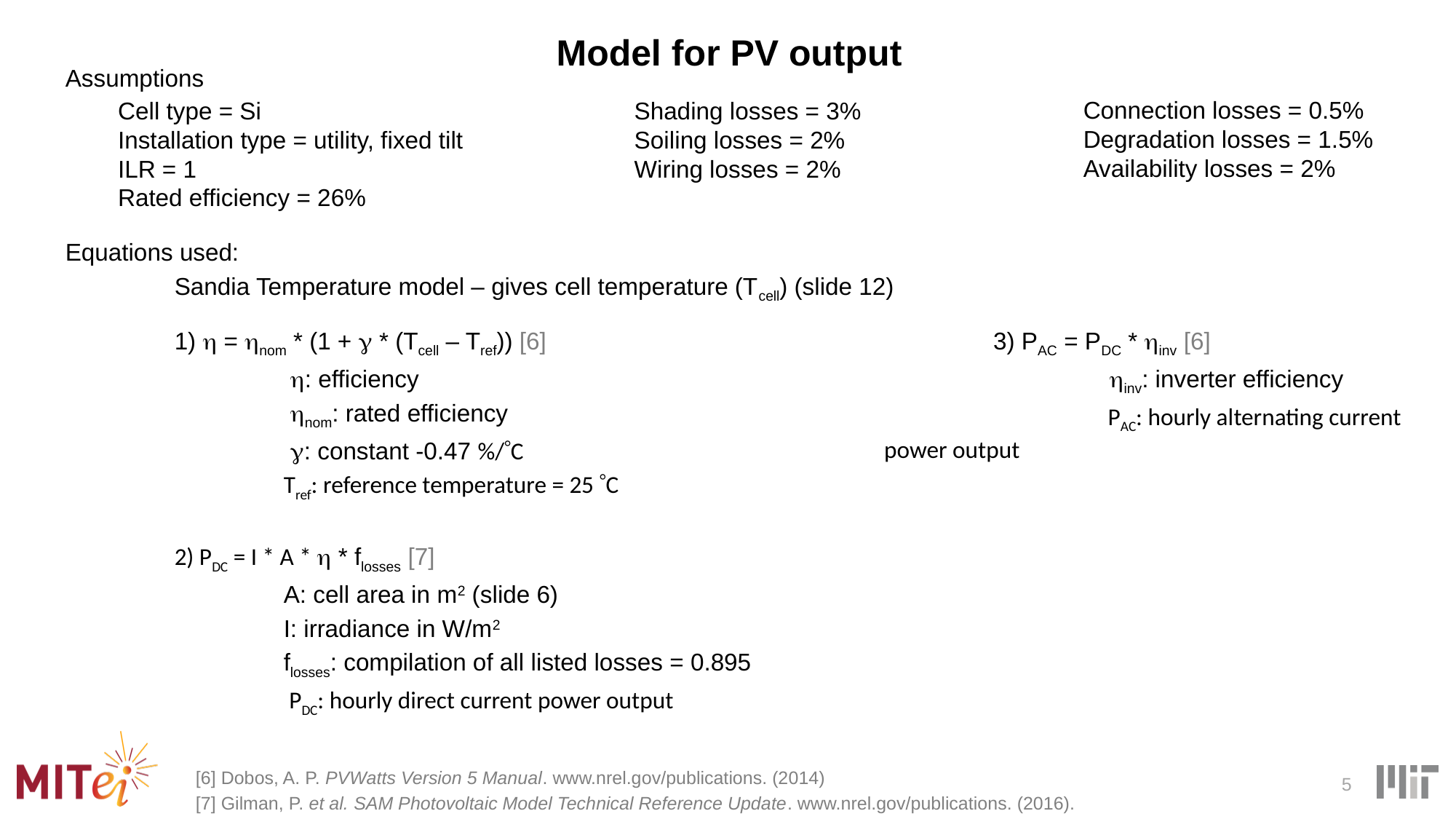

# Model for PV output
Assumptions
Connection losses = 0.5%
Degradation losses = 1.5%
Availability losses = 2%
Cell type = Si
Installation type = utility, fixed tilt
ILR = 1
Rated efficiency = 26%
Shading losses = 3%
Soiling losses = 2%
Wiring losses = 2%

Equations used:
	Sandia Temperature model – gives cell temperature (Tcell) (slide 12)

	1) η = ηnom * (1 + γ * (Tcell – Tref)) [6]
		 η: efficiency
		 ηnom: rated efficiency
		 γ: constant -0.47 %/°C
		Tref: reference temperature = 25 °C

	2) PDC = I * A * η * flosses [7]
		A: cell area in m2 (slide 6)
		I: irradiance in W/m2
		flosses: compilation of all listed losses = 0.895
		 PDC: hourly direct current power output
	3) PAC = PDC * ηinv [6]
		 ηinv: inverter efficiency
		 PAC: hourly alternating current power output
[6] Dobos, A. P. PVWatts Version 5 Manual. www.nrel.gov/publications. (2014)
[7] Gilman, P. et al. SAM Photovoltaic Model Technical Reference Update. www.nrel.gov/publications. (2016).